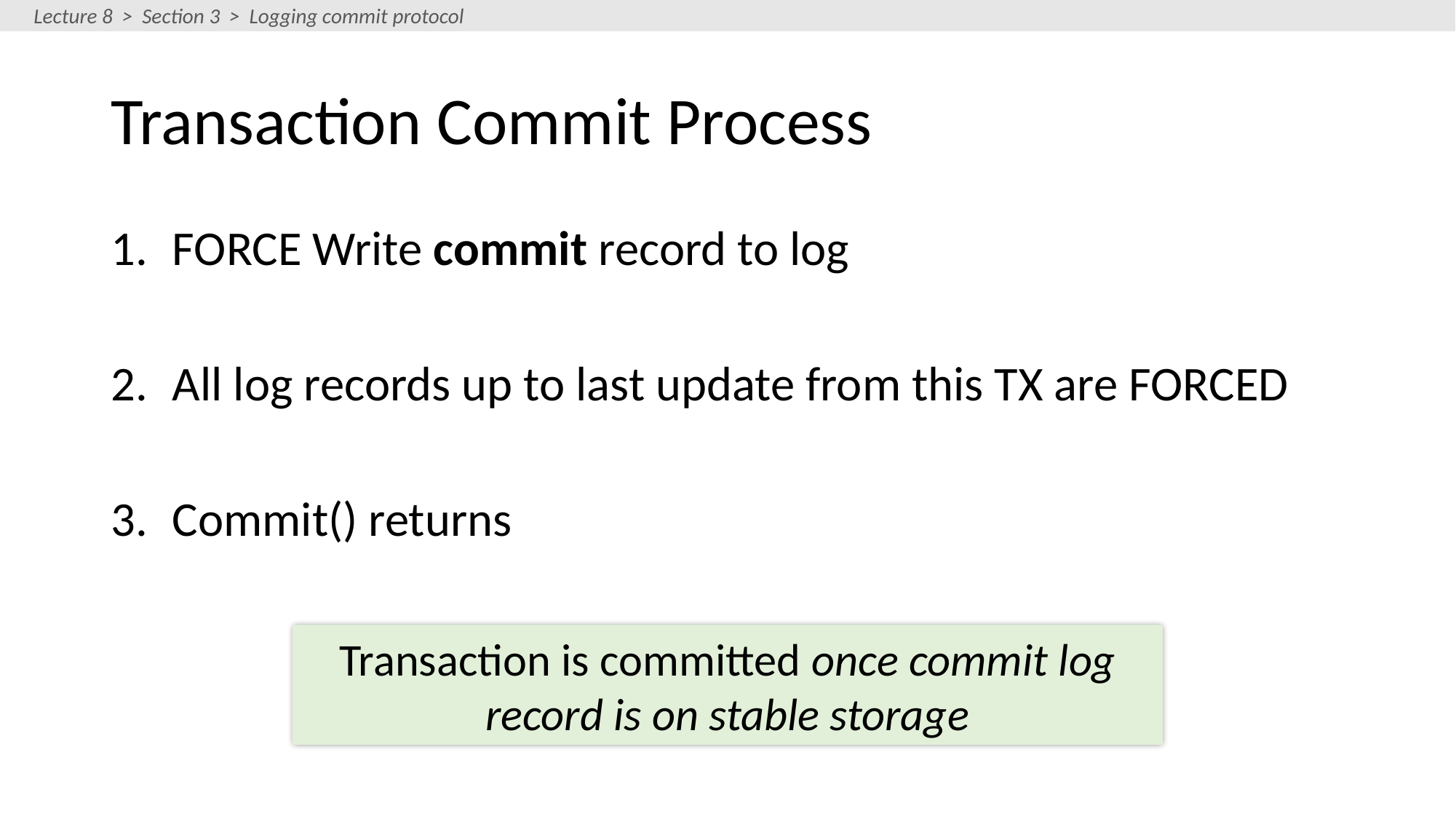

Lecture 8  >  Section 3  >  Logging commit protocol
# Transaction Commit Process
FORCE Write commit record to log

All log records up to last update from this TX are FORCED

Commit() returns
Transaction is committed once commit log record is on stable storage